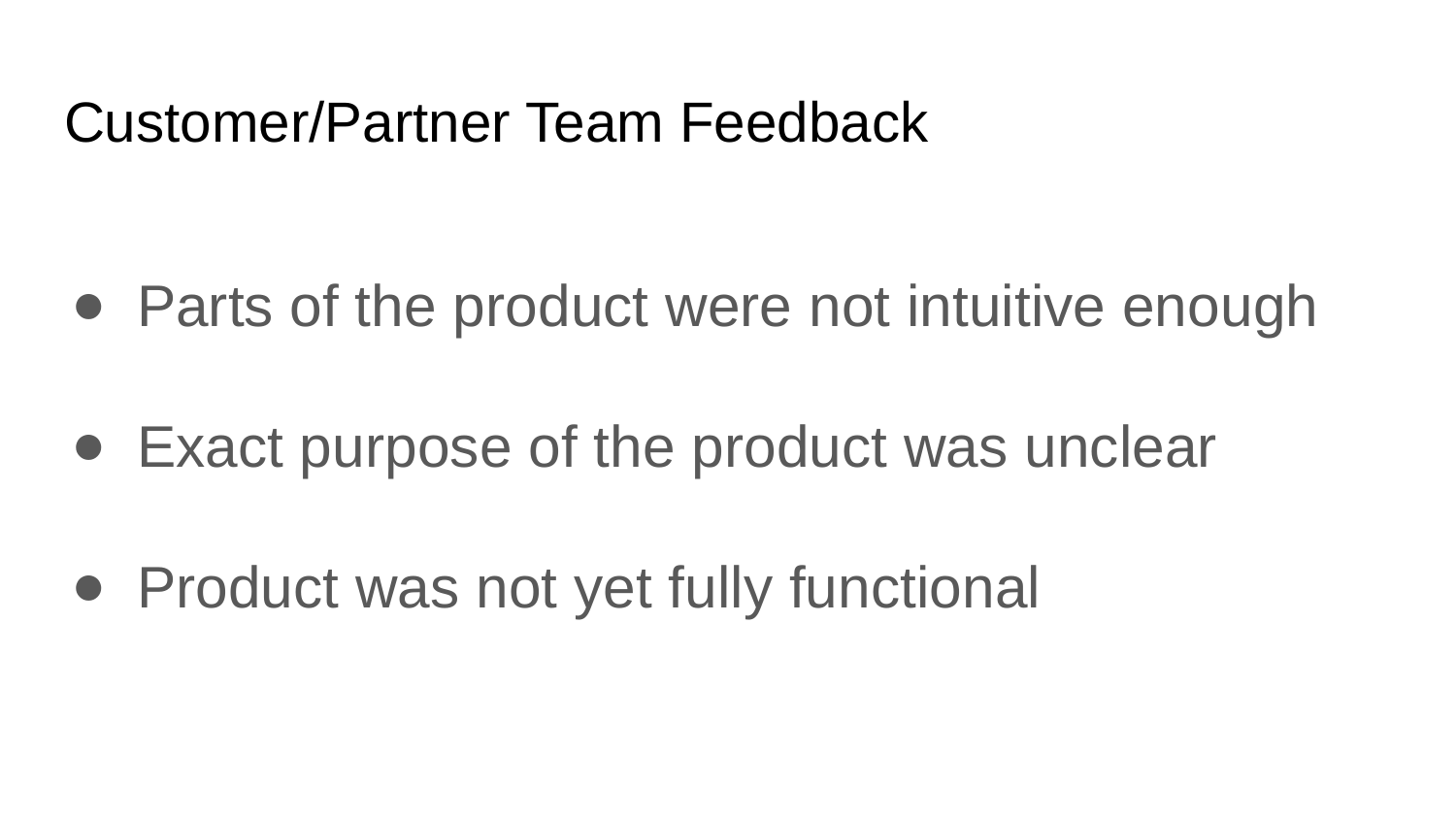

# Customer/Partner Team Feedback
Parts of the product were not intuitive enough
Exact purpose of the product was unclear
Product was not yet fully functional